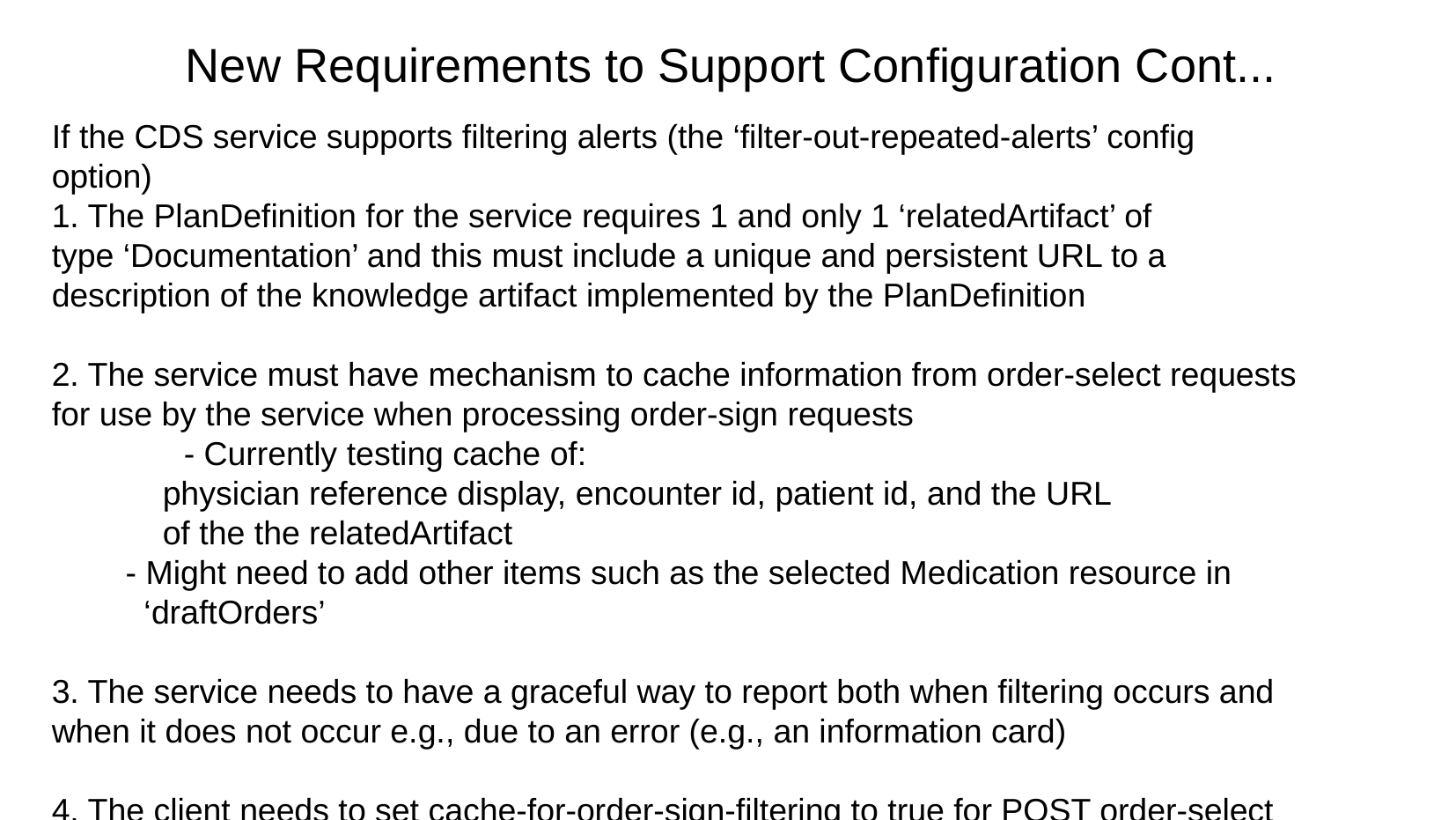

New Requirements to Support Configuration Cont...
If the CDS service supports filtering alerts (the ‘filter-out-repeated-alerts’ config option)
1. The PlanDefinition for the service requires 1 and only 1 ‘relatedArtifact’ of
type ‘Documentation’ and this must include a unique and persistent URL to a
description of the knowledge artifact implemented by the PlanDefinition

2. The service must have mechanism to cache information from order-select requests
for use by the service when processing order-sign requests
	- Currently testing cache of:
            physician reference display, encounter id, patient id, and the URL
            of the the relatedArtifact
        - Might need to add other items such as the selected Medication resource in
          ‘draftOrders’

3. The service needs to have a graceful way to report both when filtering occurs and
when it does not occur e.g., due to an error (e.g., an information card)

4. The client needs to set cache-for-order-sign-filtering to true for POST order-select